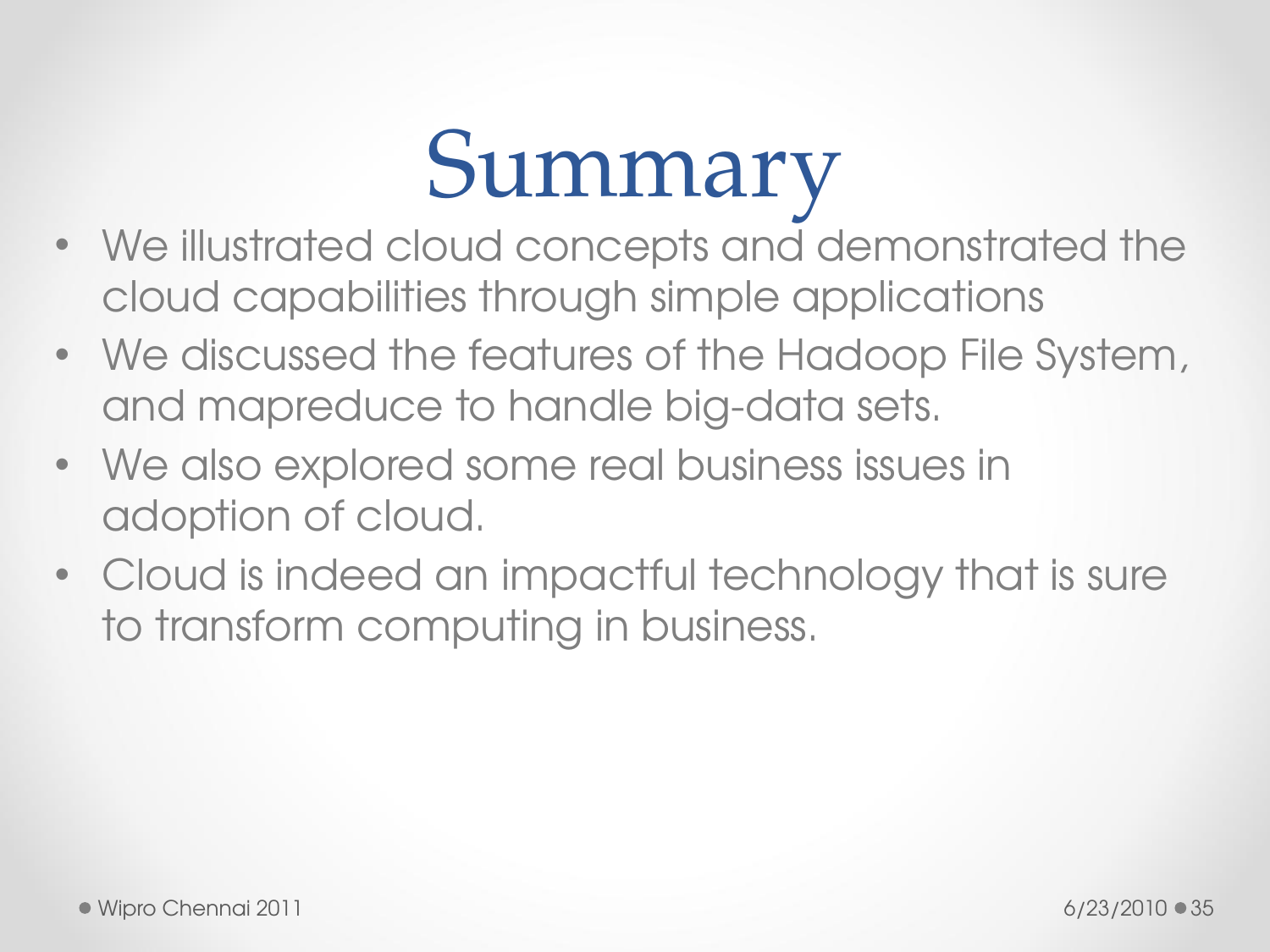

# Summary
We illustrated cloud concepts and demonstrated the cloud capabilities through simple applications
We discussed the features of the Hadoop File System, and mapreduce to handle big-data sets.
We also explored some real business issues in adoption of cloud.
Cloud is indeed an impactful technology that is sure to transform computing in business.
Wipro Chennai 2011
6/23/2010
35